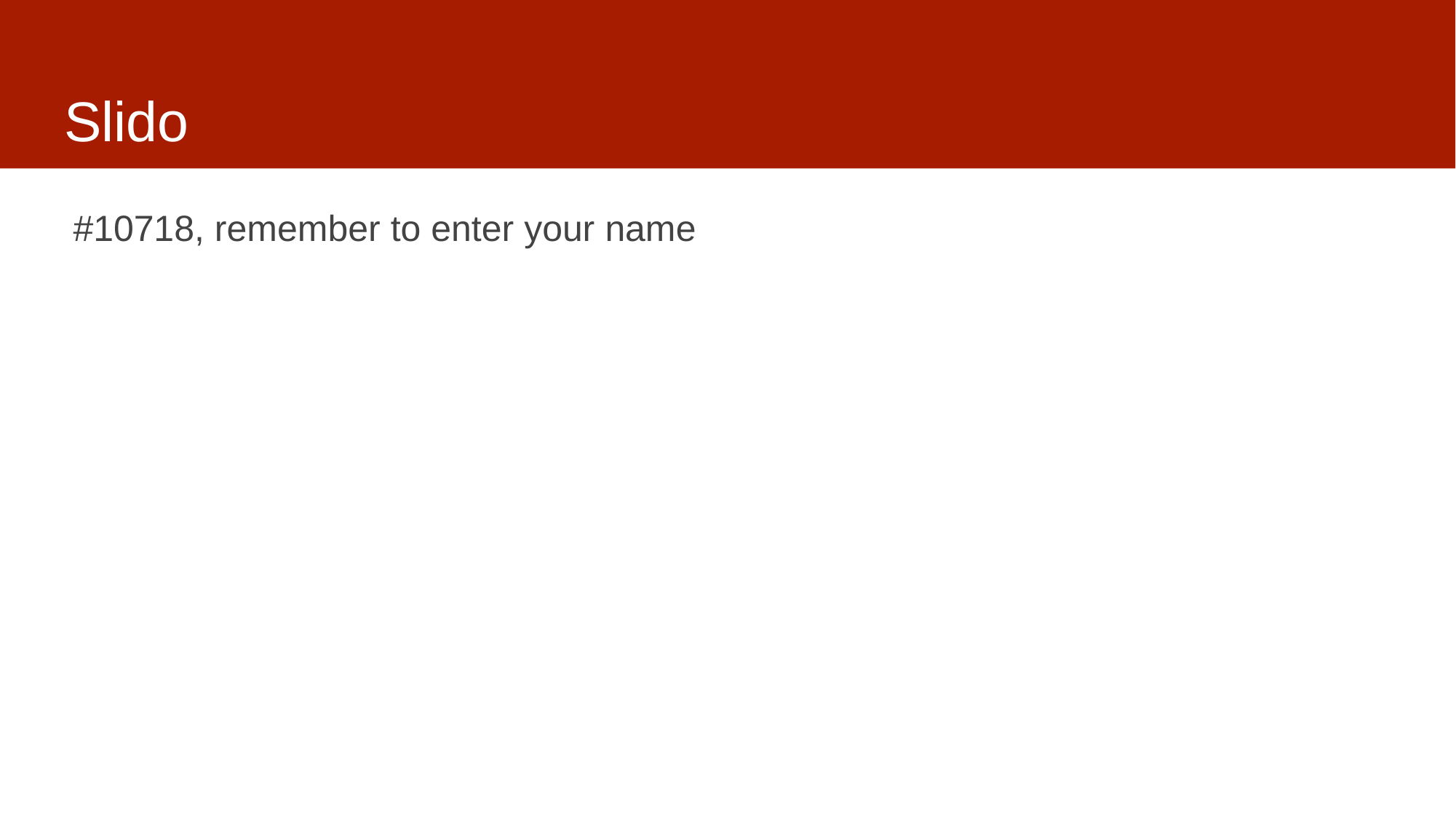

# Slido
#10718, remember to enter your name